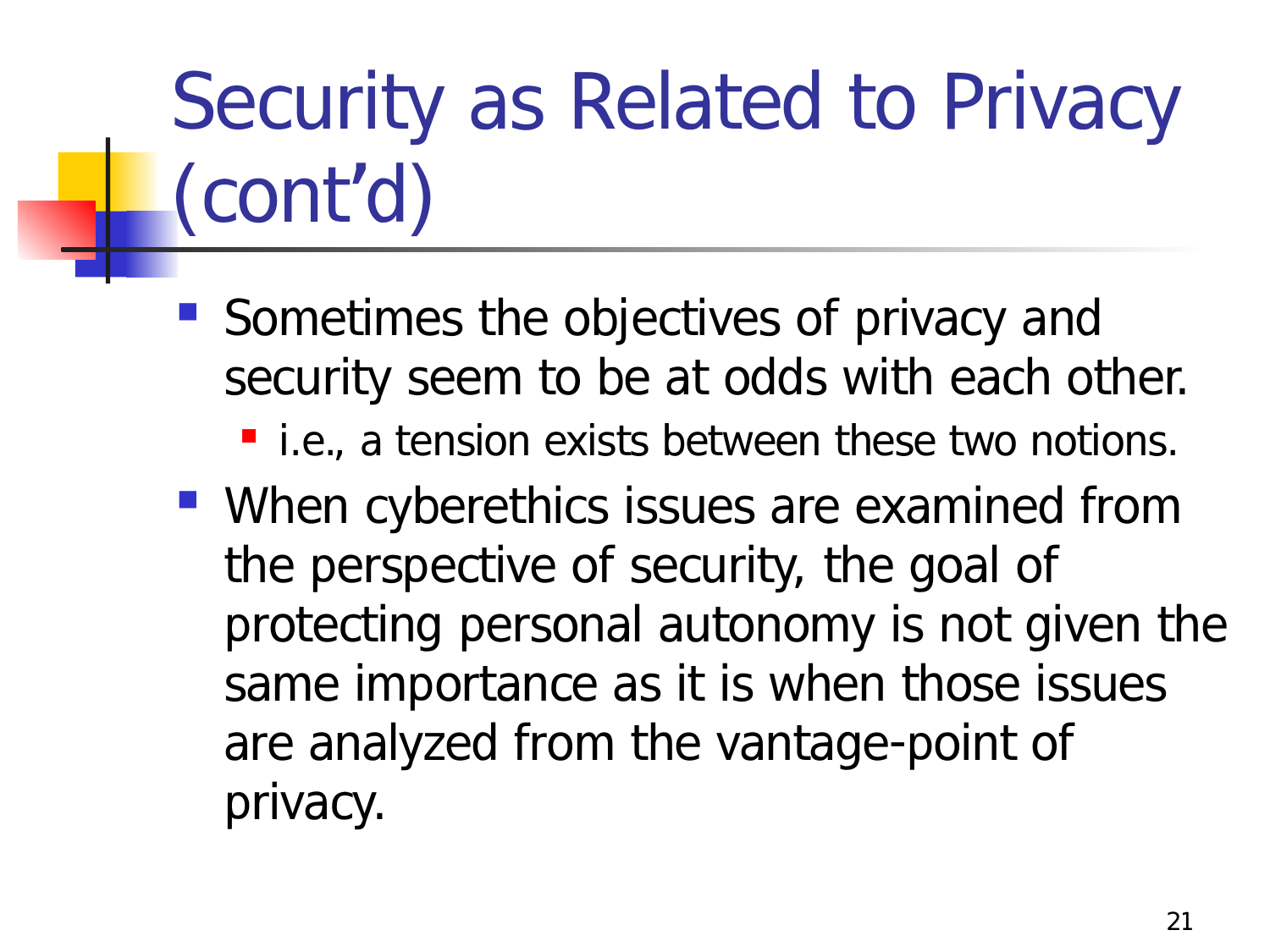

# Security as Related to Privacy (cont’d)
Sometimes the objectives of privacy and security seem to be at odds with each other.
i.e., a tension exists between these two notions.
When cyberethics issues are examined from the perspective of security, the goal of protecting personal autonomy is not given the same importance as it is when those issues are analyzed from the vantage-point of privacy.
21